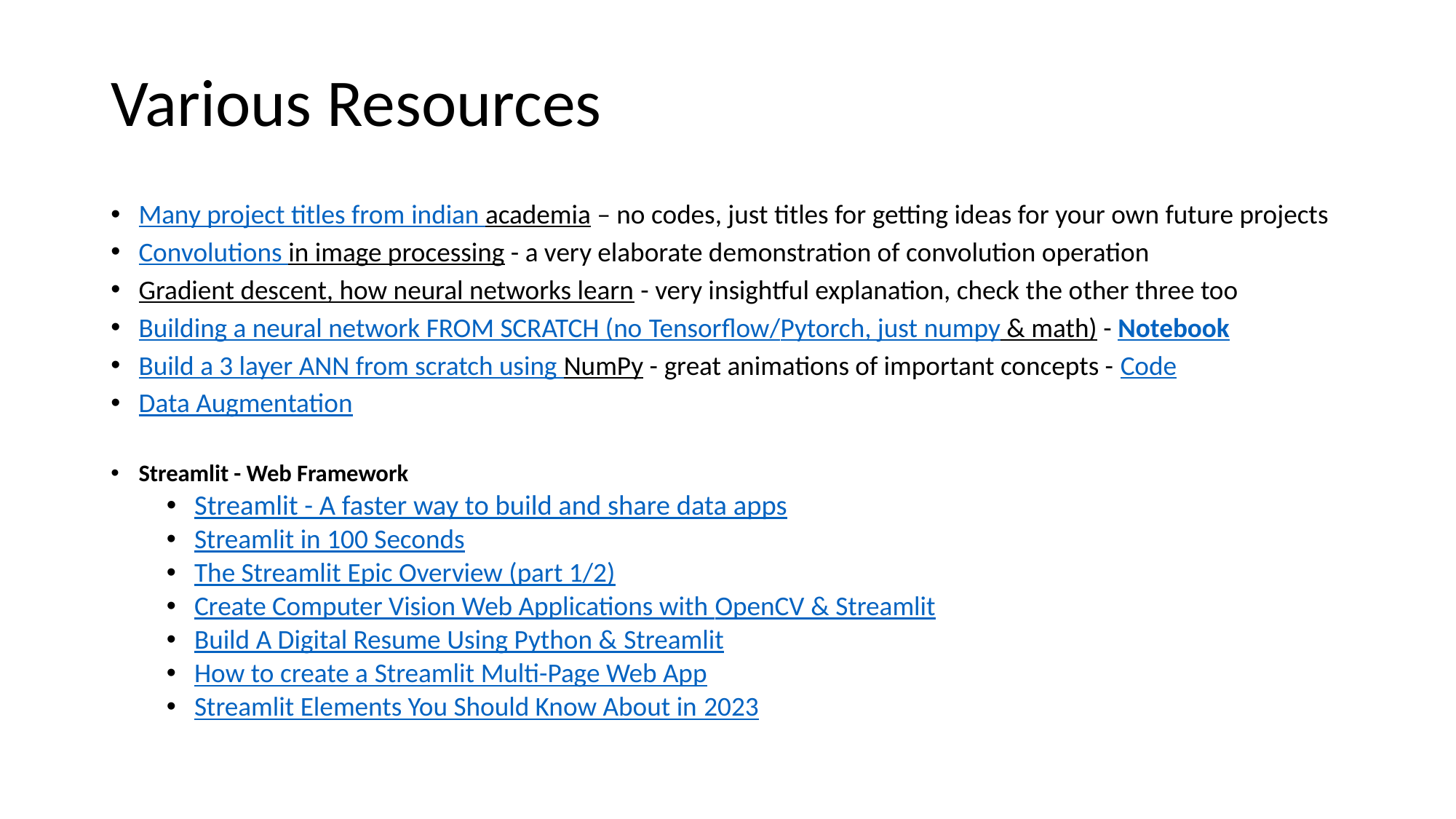

# Various Resources
Many project titles from indian academia – no codes, just titles for getting ideas for your own future projects
Convolutions in image processing - a very elaborate demonstration of convolution operation
Gradient descent, how neural networks learn - very insightful explanation, check the other three too
Building a neural network FROM SCRATCH (no Tensorflow/Pytorch, just numpy & math) - Notebook
Build a 3 layer ANN from scratch using NumPy - great animations of important concepts - Code
Data Augmentation

Streamlit - Web Framework
Streamlit - A faster way to build and share data apps
Streamlit in 100 Seconds
The Streamlit Epic Overview (part 1/2)
Create Computer Vision Web Applications with OpenCV & Streamlit
Build A Digital Resume Using Python & Streamlit
How to create a Streamlit Multi-Page Web App
Streamlit Elements You Should Know About in 2023